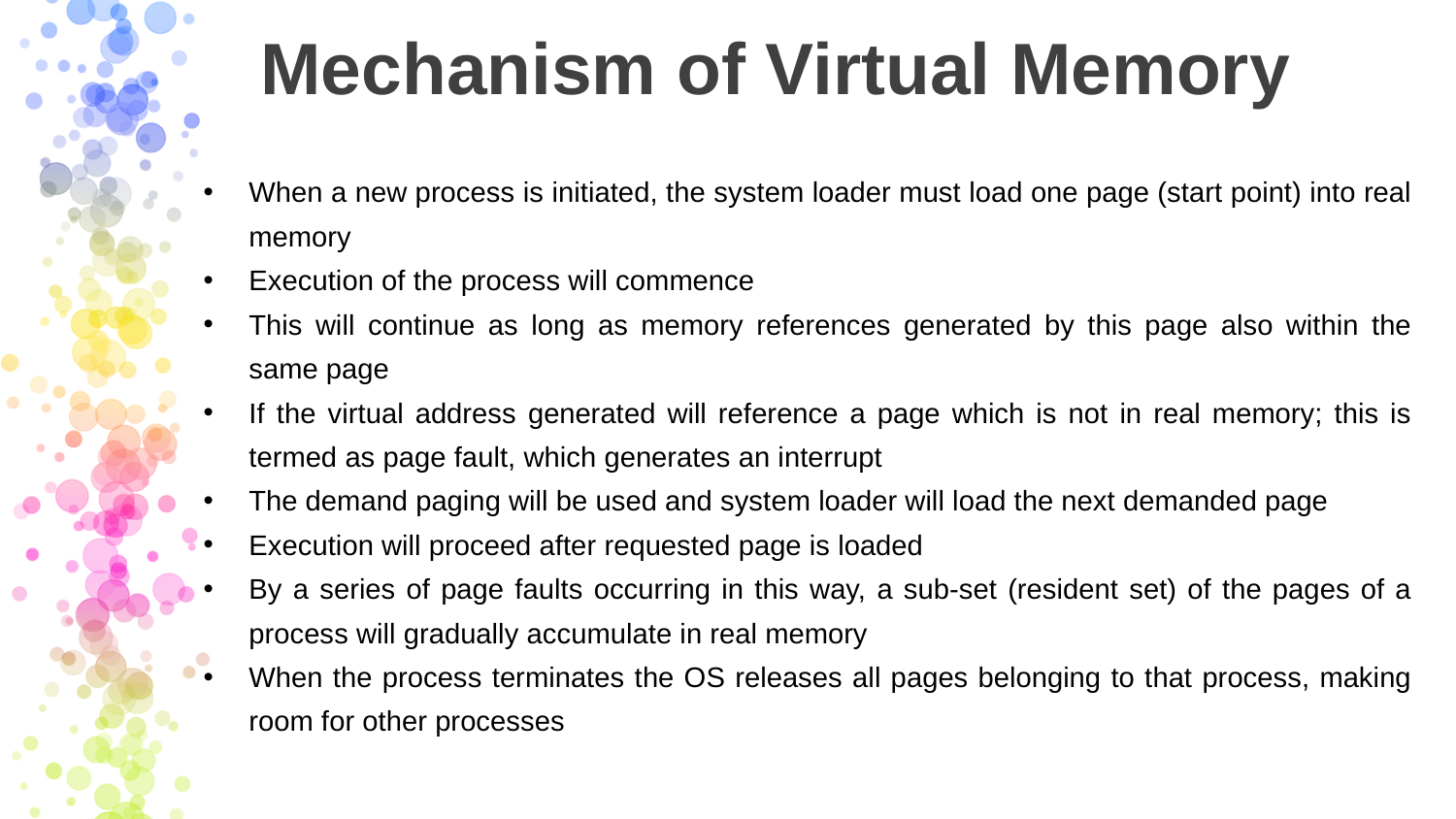

# Mechanism of Virtual Memory
When a new process is initiated, the system loader must load one page (start point) into real memory
Execution of the process will commence
This will continue as long as memory references generated by this page also within the same page
If the virtual address generated will reference a page which is not in real memory; this is termed as page fault, which generates an interrupt
The demand paging will be used and system loader will load the next demanded page
Execution will proceed after requested page is loaded
By a series of page faults occurring in this way, a sub-set (resident set) of the pages of a process will gradually accumulate in real memory
When the process terminates the OS releases all pages belonging to that process, making room for other processes